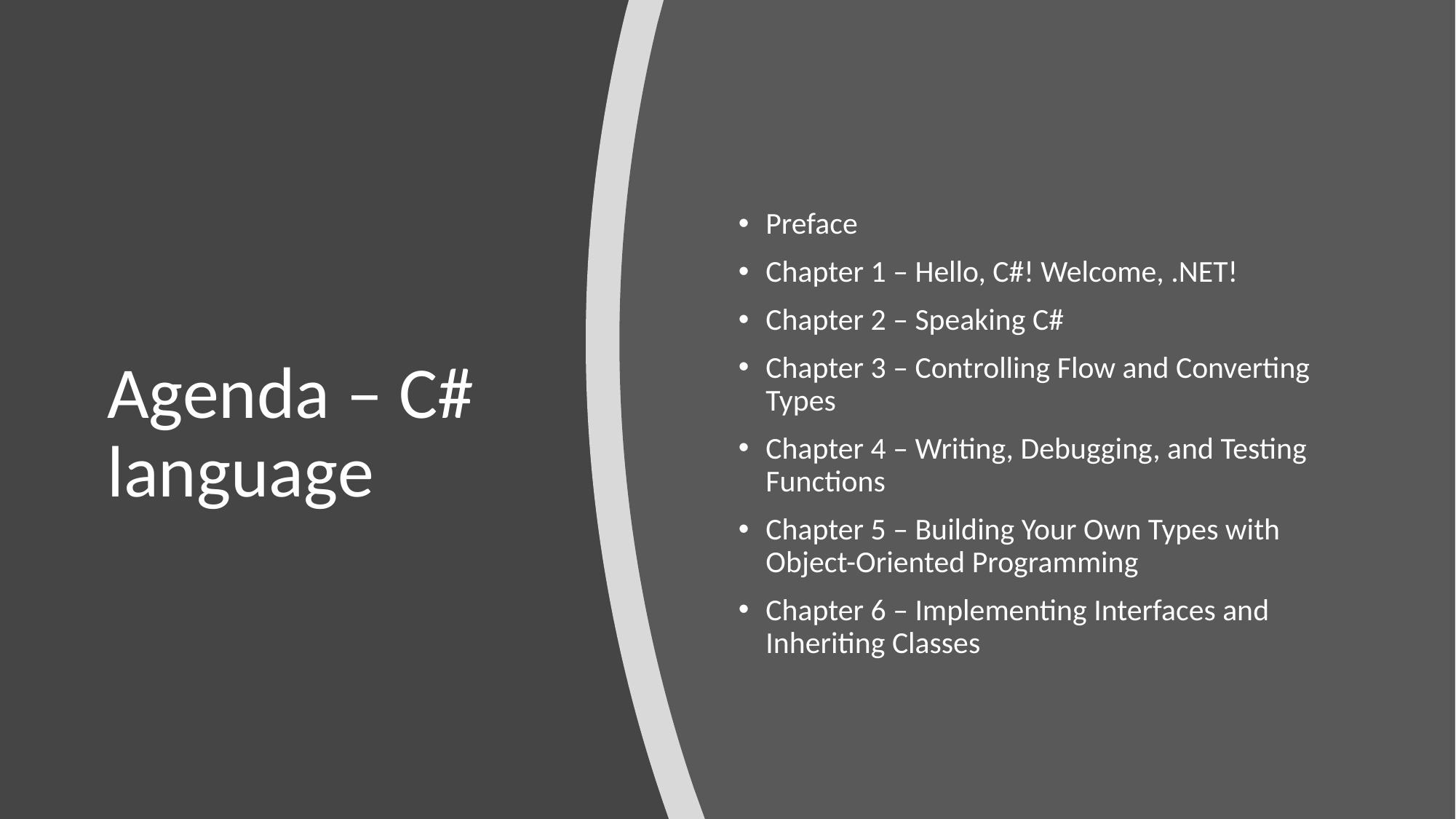

Preface
Chapter 1 – Hello, C#! Welcome, .NET!
Chapter 2 – Speaking C#
Chapter 3 – Controlling Flow and Converting Types
Chapter 4 – Writing, Debugging, and Testing Functions
Chapter 5 – Building Your Own Types with Object-Oriented Programming
Chapter 6 – Implementing Interfaces and Inheriting Classes
# Agenda – C# language